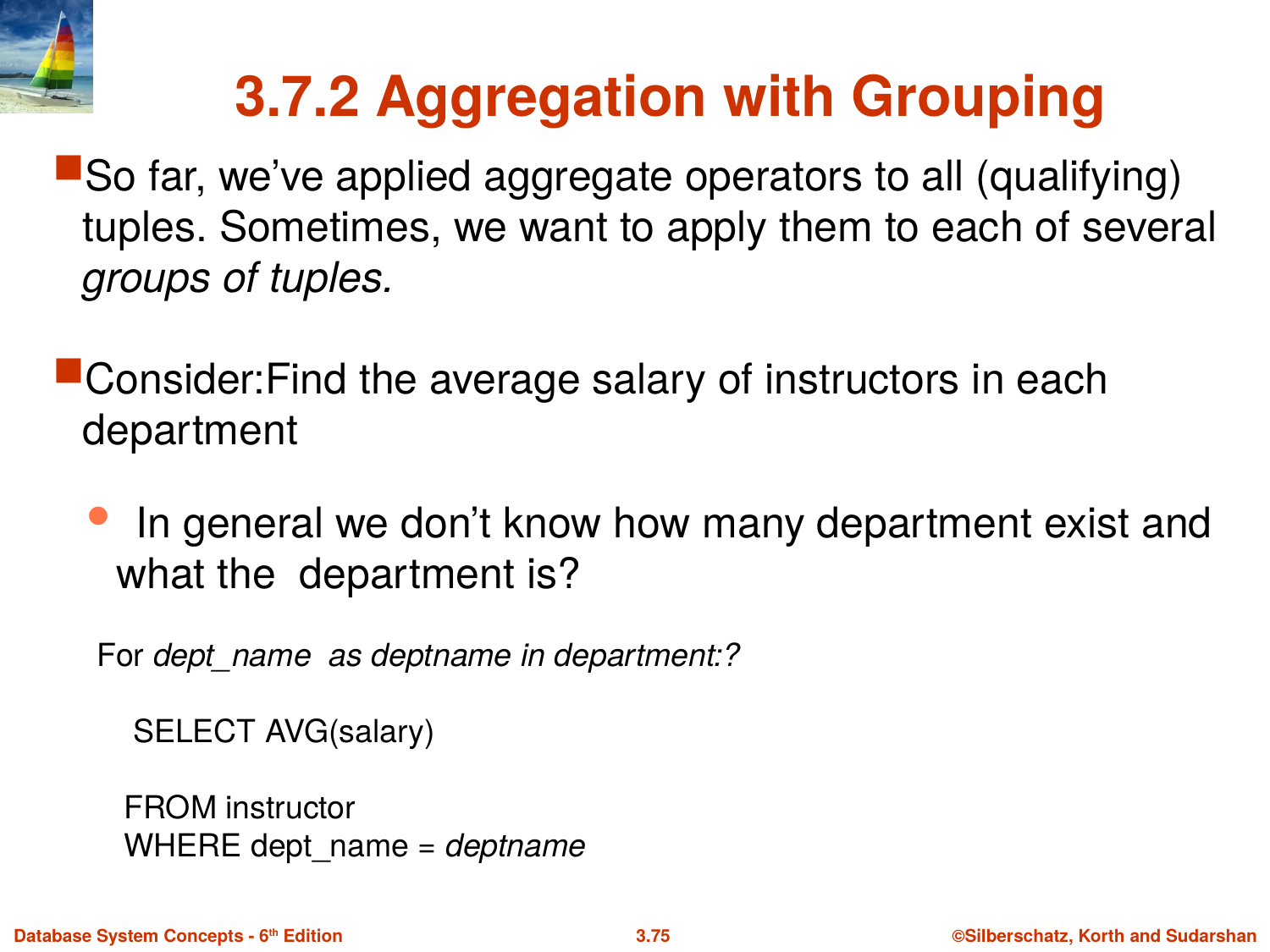

# 3.7.2 Aggregation with Grouping
So far, we’ve applied aggregate operators to all (qualifying) tuples. Sometimes, we want to apply them to each of several groups of tuples.

Consider:Find the average salary of instructors in each department

  In general we don’t know how many department exist and what the  department is?

     For dept_name  as deptname in department:?

         SELECT AVG(salary)

        FROM instructor
        WHERE dept_name = deptname